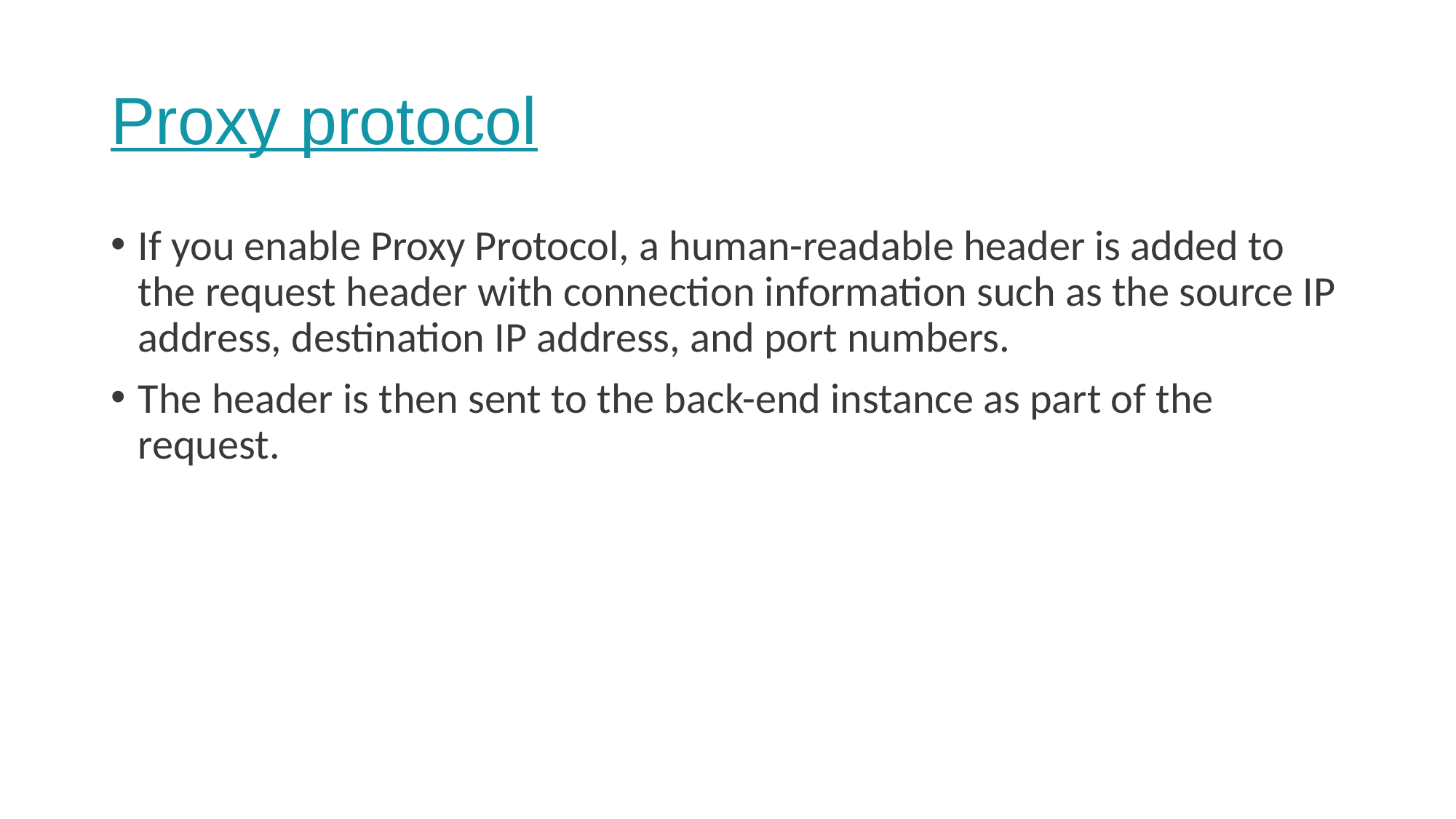

# Proxy protocol
If you enable Proxy Protocol, a human-readable header is added to the request header with connection information such as the source IP address, destination IP address, and port numbers.
The header is then sent to the back-end instance as part of the request.